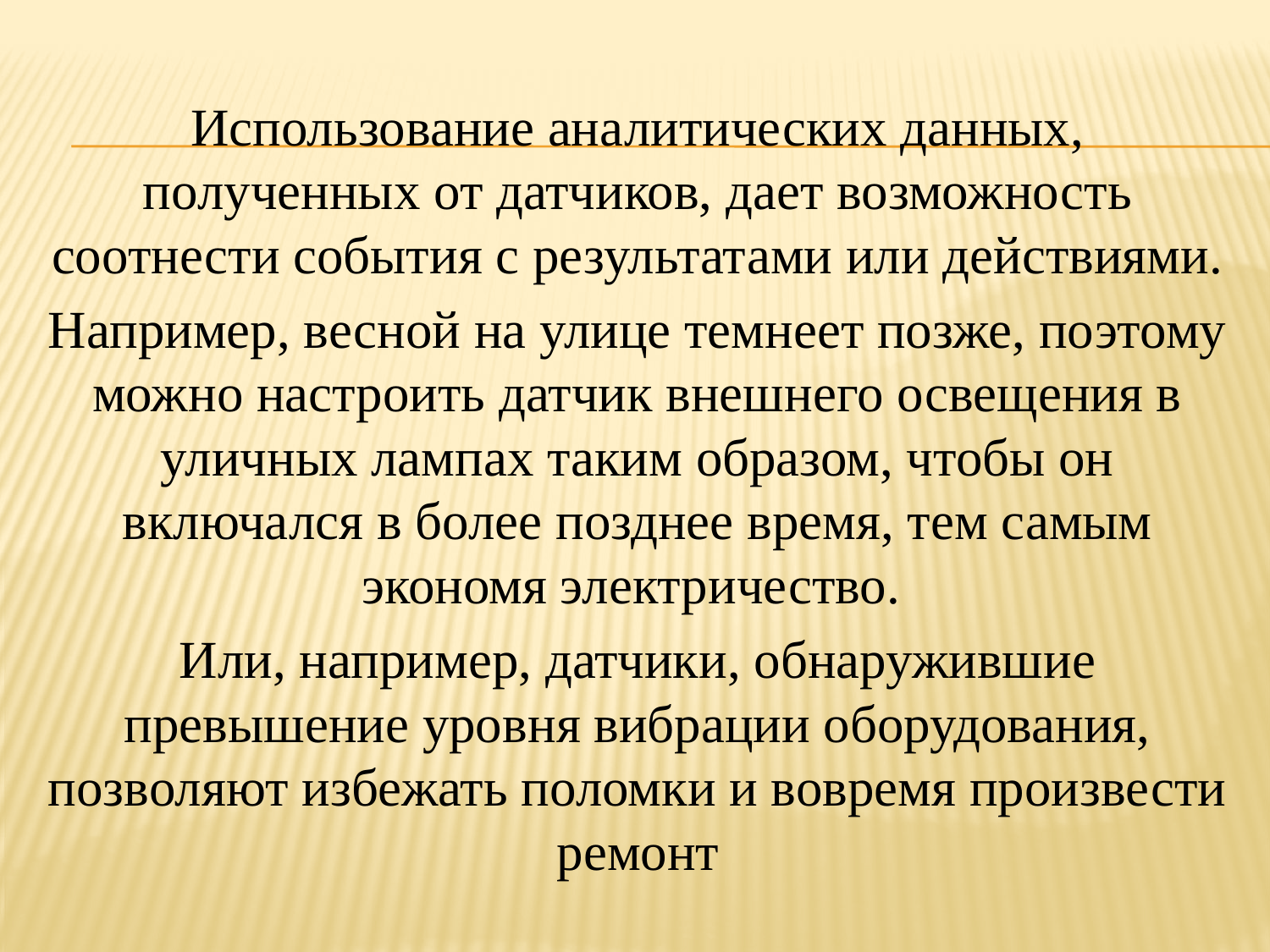

Использование аналитических данных, полученных от датчиков, дает возможность соотнести события с результатами или действиями.
Например, весной на улице темнеет позже, поэтому можно настроить датчик внешнего освещения в уличных лампах таким образом, чтобы он включался в более позднее время, тем самым экономя электричество.
Или, например, датчики, обнаружившие превышение уровня вибрации оборудования, позволяют избежать поломки и вовремя произвести ремонт